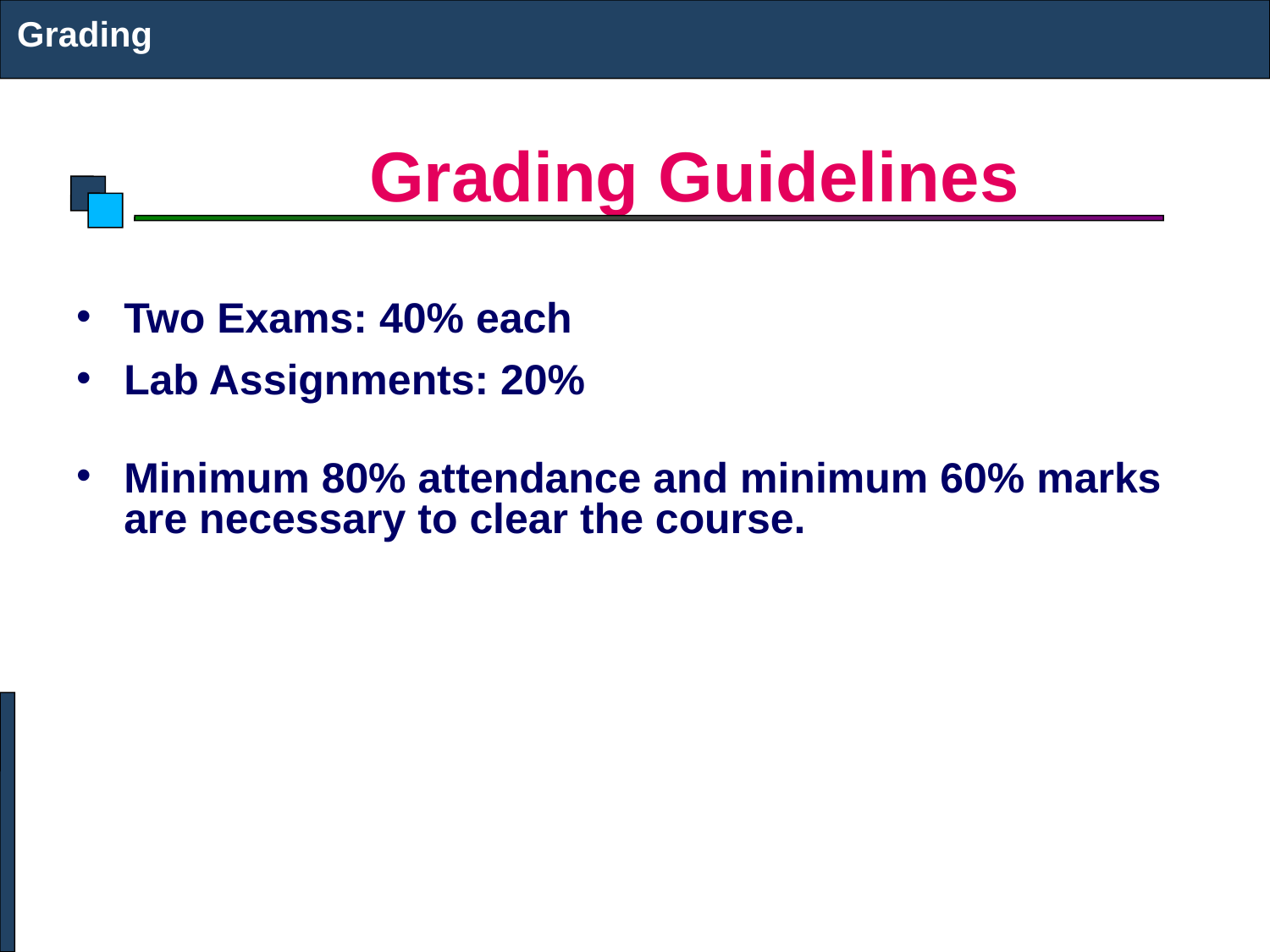

Grading
# Grading Guidelines

Two Exams: 40% each
Lab Assignments: 20%

Minimum 80% attendance and minimum 60% marks are necessary to clear the course.